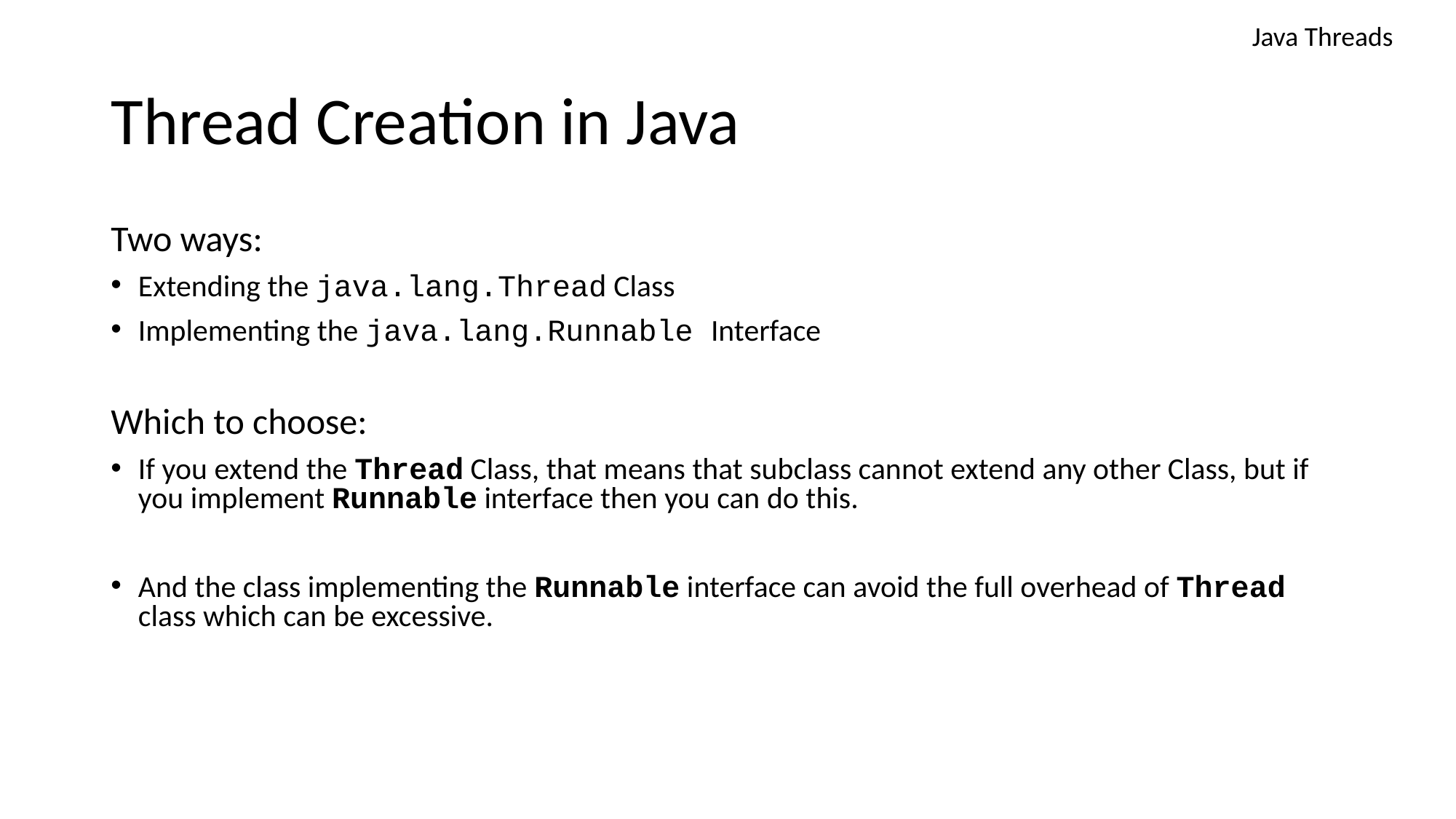

Java Threads
# Thread Creation in Java
Two ways:
Extending the java.lang.Thread Class
Implementing the java.lang.Runnable Interface

Which to choose:
If you extend the Thread Class, that means that subclass cannot extend any other Class, but if you implement Runnable interface then you can do this.

And the class implementing the Runnable interface can avoid the full overhead of Thread class which can be excessive.